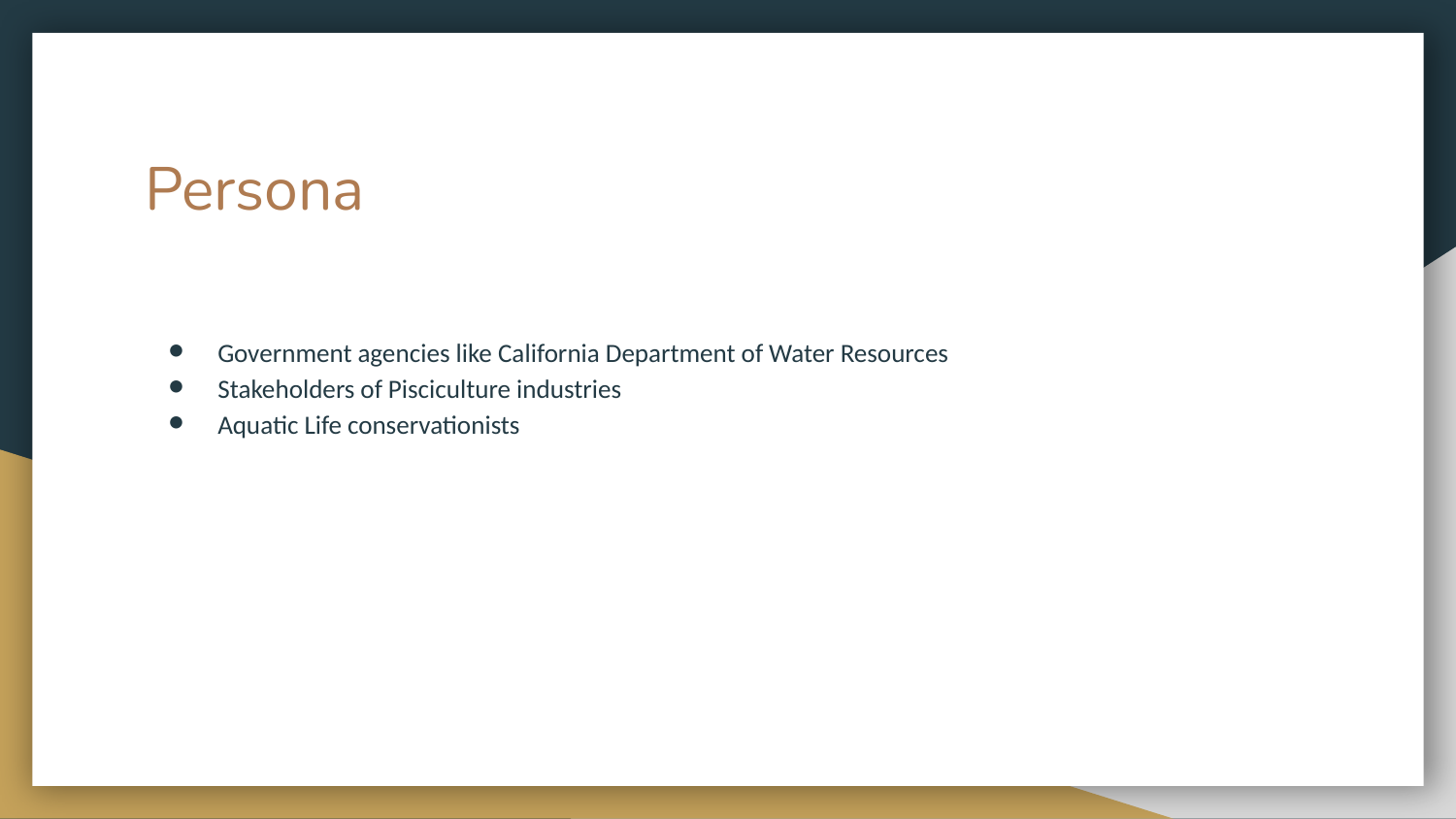

# Persona
Government agencies like California Department of Water Resources
Stakeholders of Pisciculture industries
Aquatic Life conservationists